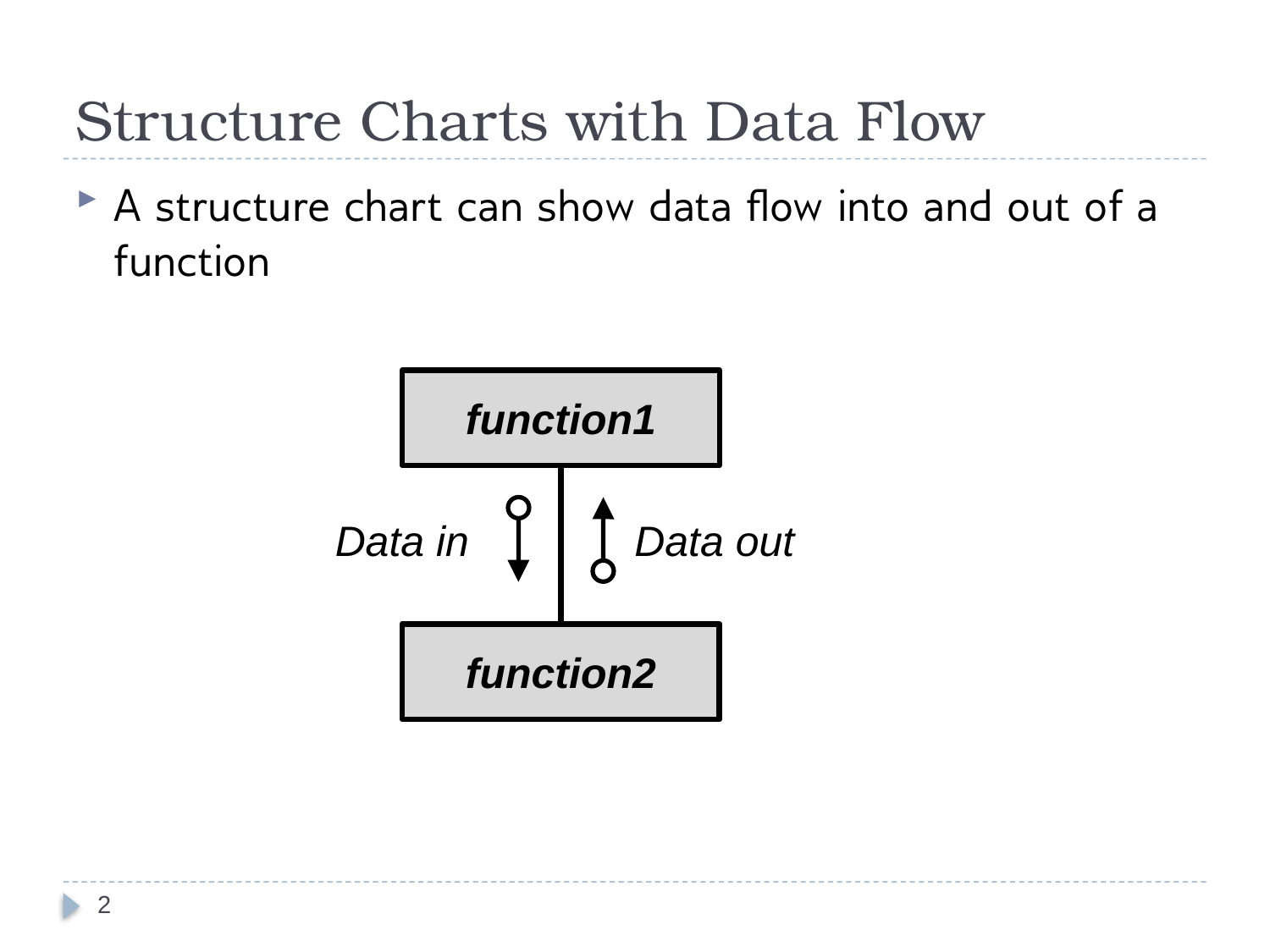

# Structure Charts with Data Flow
A structure chart can show data flow into and out of a function

function1
Data in

Data out
function2
2